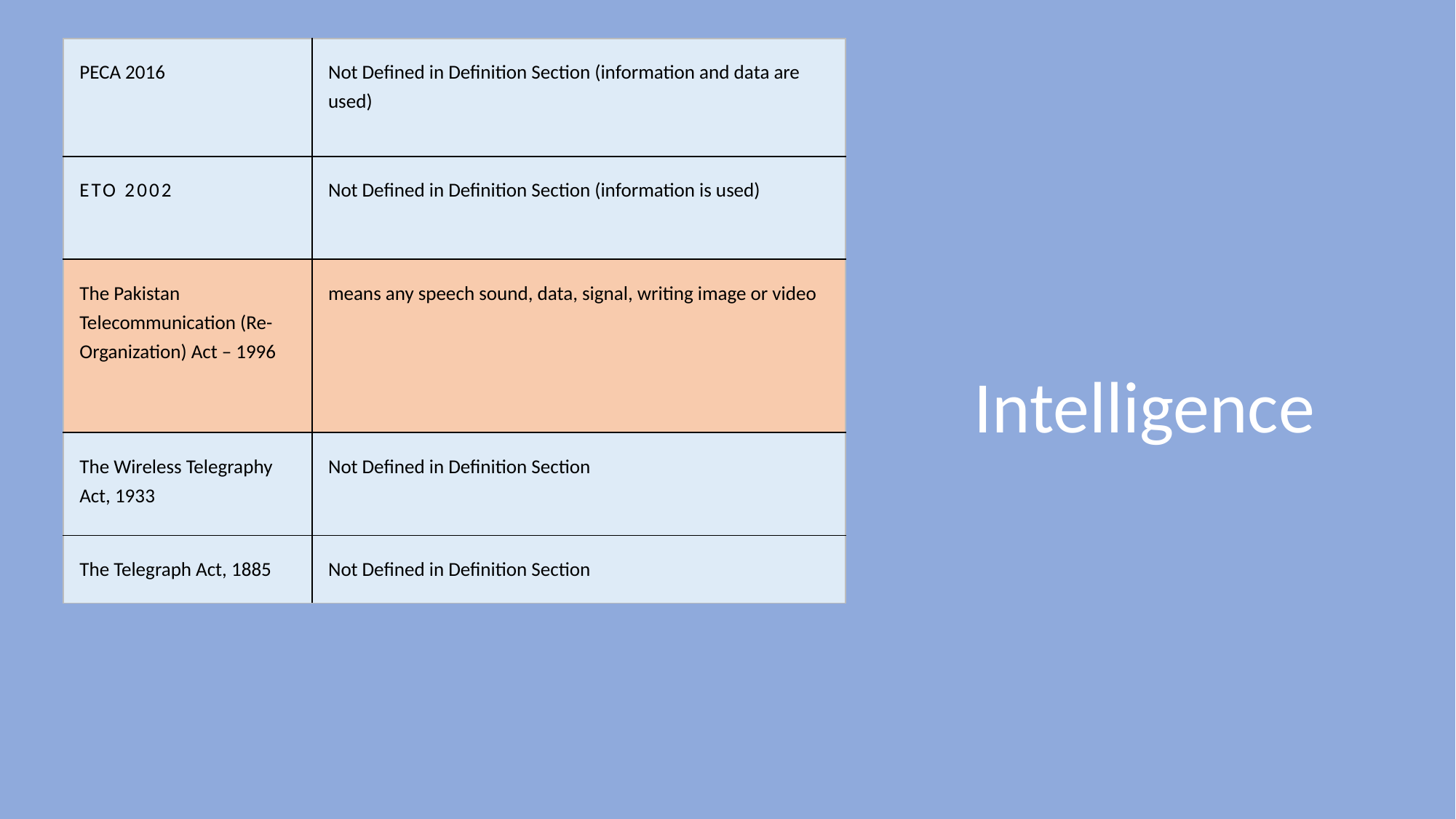

| PECA 2016 | Not Defined in Definition Section (information and data are used) |
| --- | --- |
| ETO 2002 | Not Defined in Definition Section (information is used) |
| The Pakistan Telecommunication (Re-Organization) Act – 1996 | means any speech sound, data, signal, writing image or video |
| The Wireless Telegraphy Act, 1933 | Not Defined in Definition Section |
| The Telegraph Act, 1885 | Not Defined in Definition Section |
# Intelligence